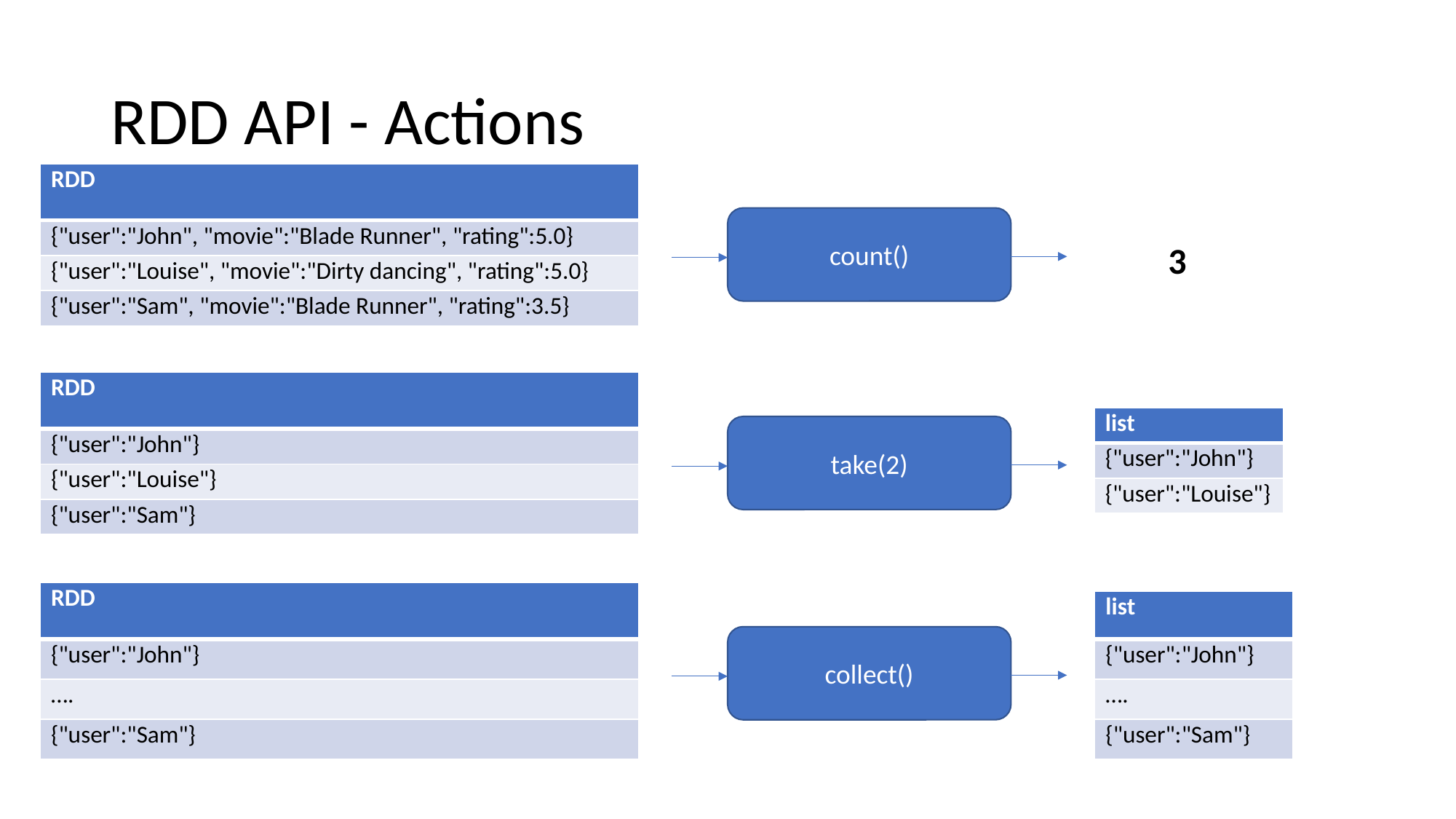

# RDD API - Actions
| RDD |
| --- |
| {"user":"John", "movie":"Blade Runner", "rating":5.0} |
| {"user":"Louise", "movie":"Dirty dancing", "rating":5.0} |
| {"user":"Sam", "movie":"Blade Runner", "rating":3.5} |
count()
3
| RDD |
| --- |
| {"user":"John"} |
| {"user":"Louise"} |
| {"user":"Sam"} |
| list |
| --- |
| {"user":"John"} |
| {"user":"Louise"} |
take(2)
| RDD |
| --- |
| {"user":"John"} |
| …. |
| {"user":"Sam"} |
| list |
| --- |
| {"user":"John"} |
| …. |
| {"user":"Sam"} |
collect()